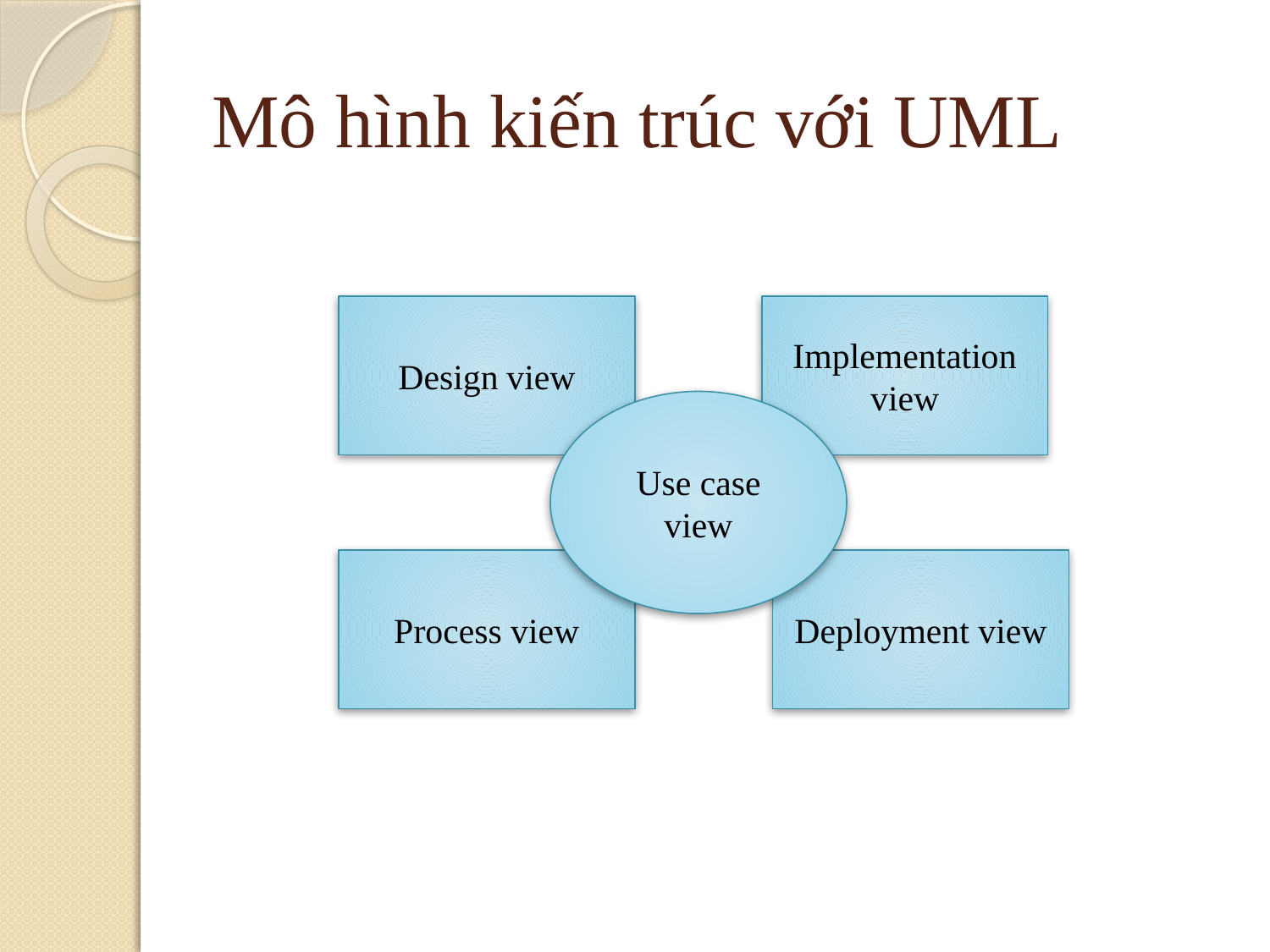

# Mô hình kiến trúc với UML

Design view
Implementation view
Use case view
Process view
Deployment view